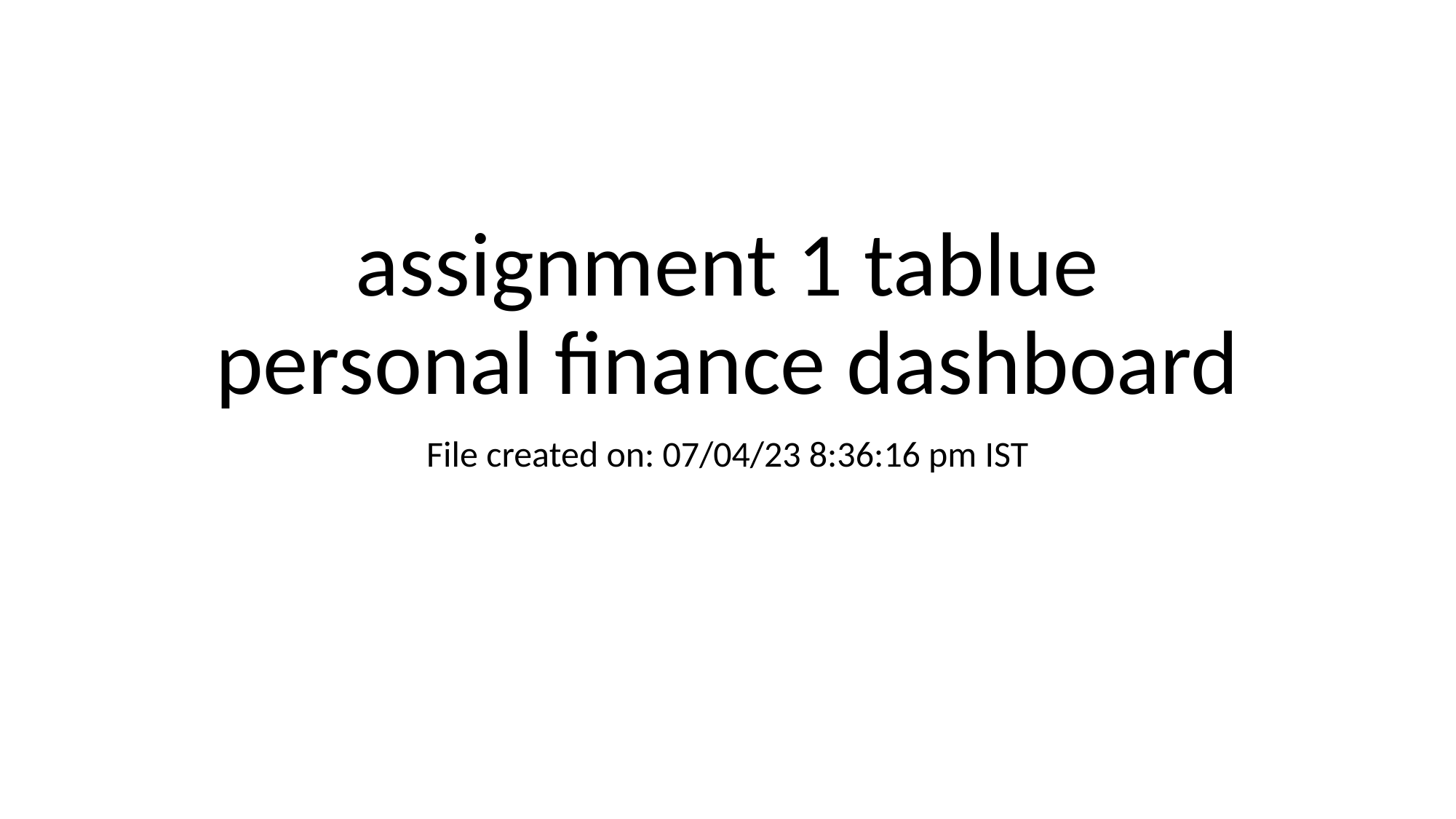

# assignment 1 tablue personal finance dashboard
File created on: 07/04/23 8:36:16 pm IST